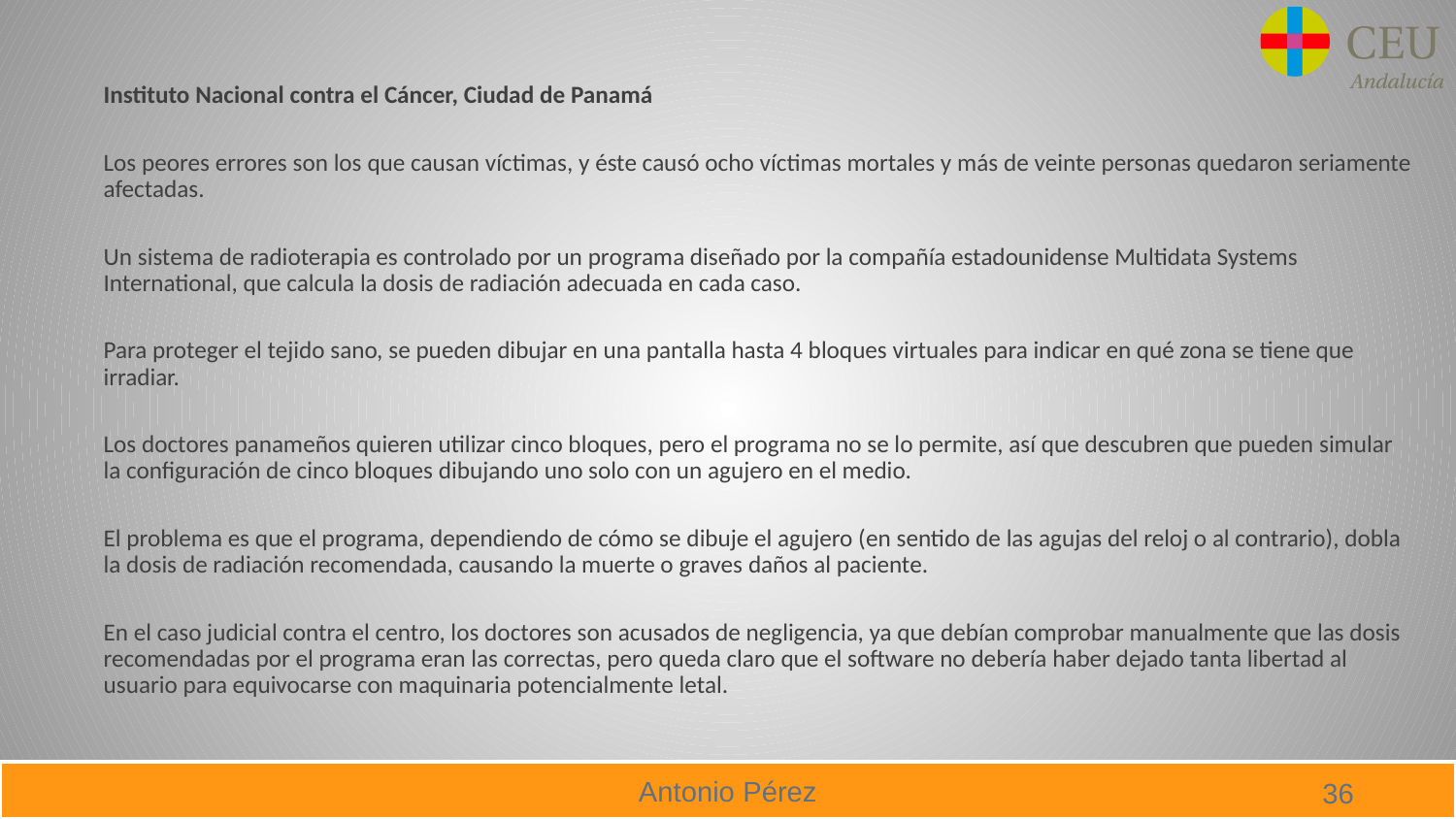

Instituto Nacional contra el Cáncer, Ciudad de Panamá
Los peores errores son los que causan víctimas, y éste causó ocho víctimas mortales y más de veinte personas quedaron seriamente afectadas.
Un sistema de radioterapia es controlado por un programa diseñado por la compañía estadounidense Multidata Systems International, que calcula la dosis de radiación adecuada en cada caso.
Para proteger el tejido sano, se pueden dibujar en una pantalla hasta 4 bloques virtuales para indicar en qué zona se tiene que irradiar.
Los doctores panameños quieren utilizar cinco bloques, pero el programa no se lo permite, así que descubren que pueden simular la configuración de cinco bloques dibujando uno solo con un agujero en el medio.
El problema es que el programa, dependiendo de cómo se dibuje el agujero (en sentido de las agujas del reloj o al contrario), dobla la dosis de radiación recomendada, causando la muerte o graves daños al paciente.
En el caso judicial contra el centro, los doctores son acusados de negligencia, ya que debían comprobar manualmente que las dosis recomendadas por el programa eran las correctas, pero queda claro que el software no debería haber dejado tanta libertad al usuario para equivocarse con maquinaria potencialmente letal.